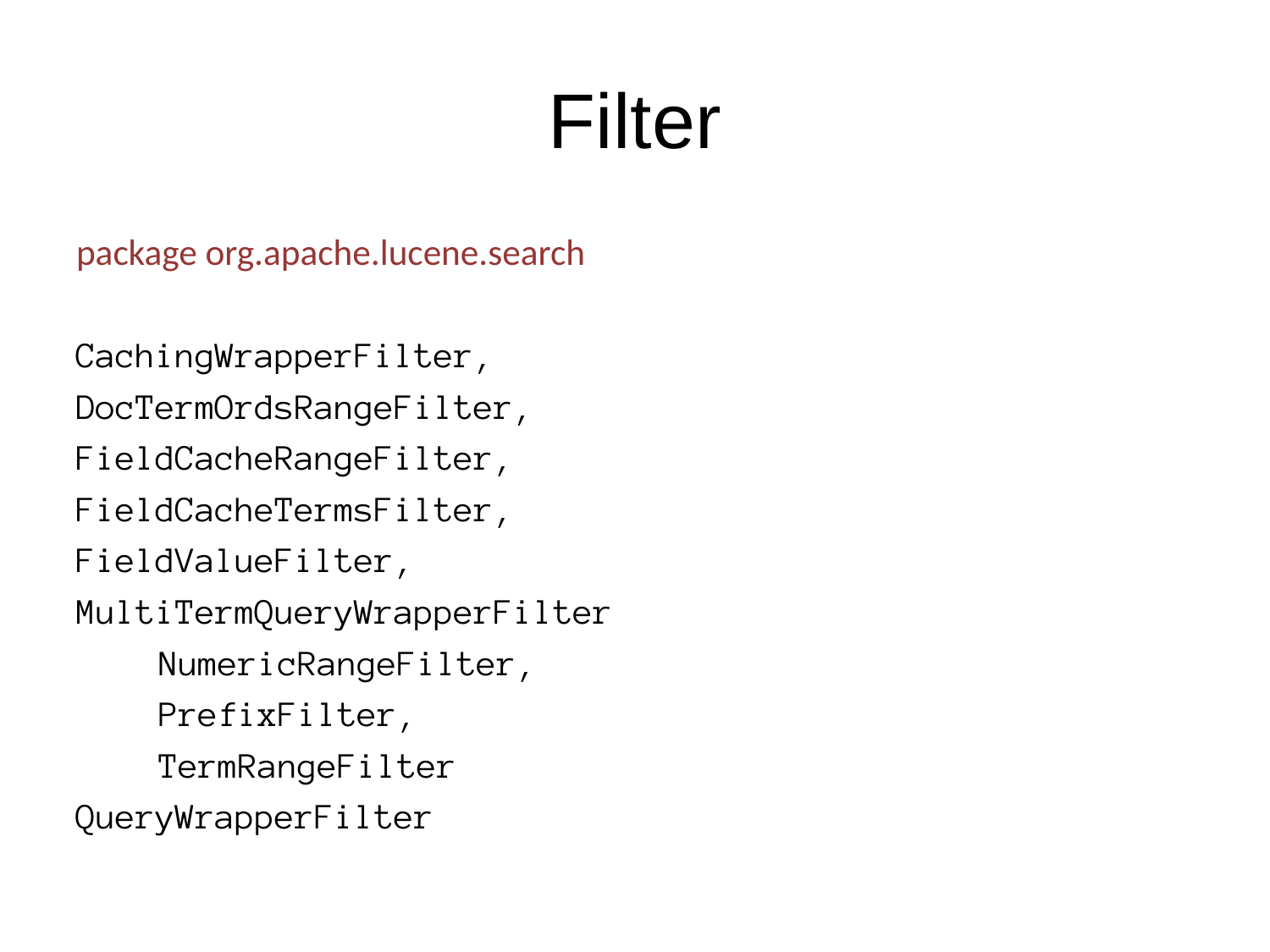

# Filter
package org.apache.lucene.search

CachingWrapperFilter,
DocTermOrdsRangeFilter,
FieldCacheRangeFilter,
FieldCacheTermsFilter,
FieldValueFilter,
MultiTermQueryWrapperFilter
	NumericRangeFilter,
	PrefixFilter,
	TermRangeFilter
QueryWrapperFilter